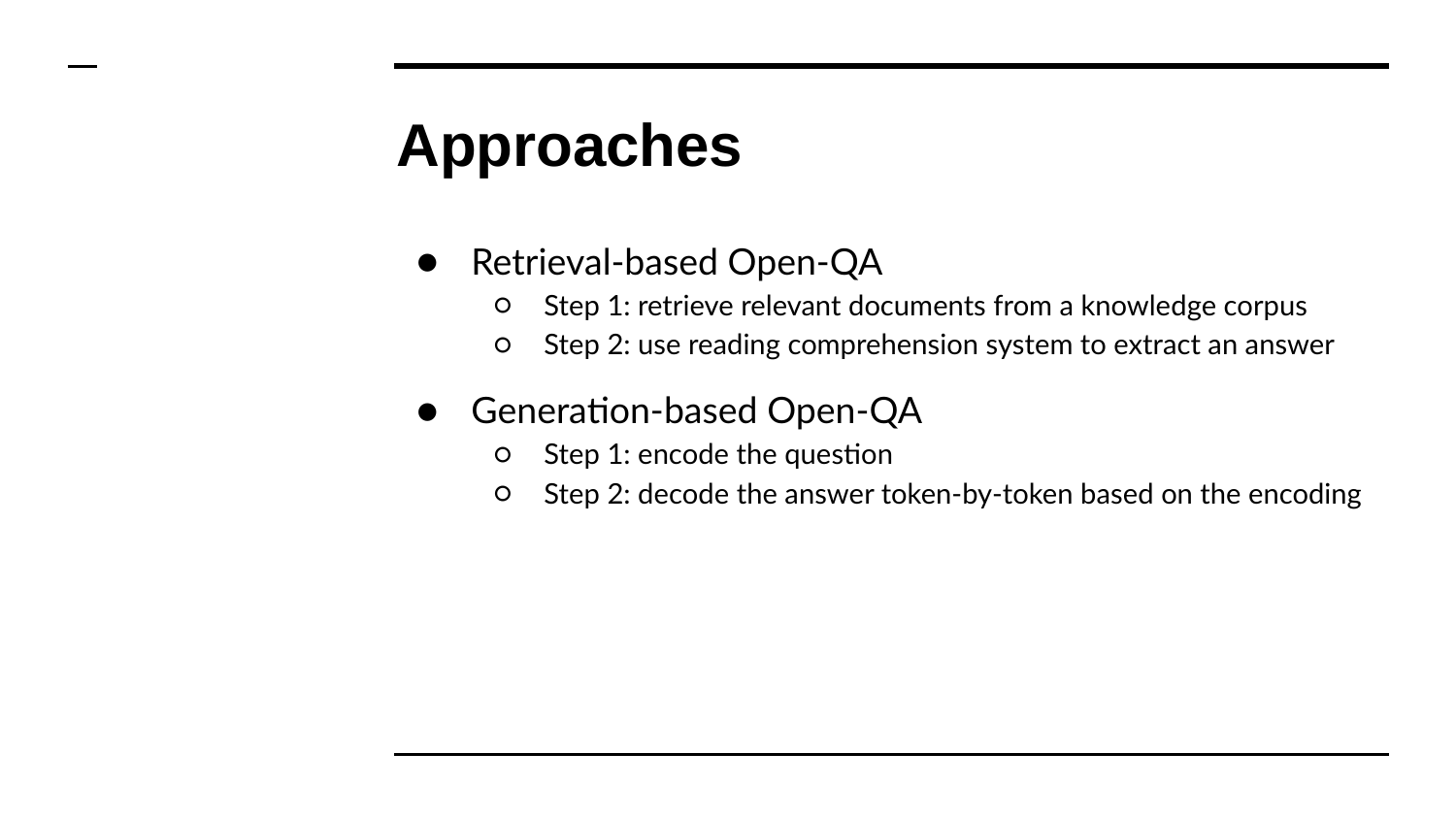

# Approaches
Retrieval-based Open-QA
Step 1: retrieve relevant documents from a knowledge corpus
Step 2: use reading comprehension system to extract an answer
Generation-based Open-QA
Step 1: encode the question
Step 2: decode the answer token-by-token based on the encoding